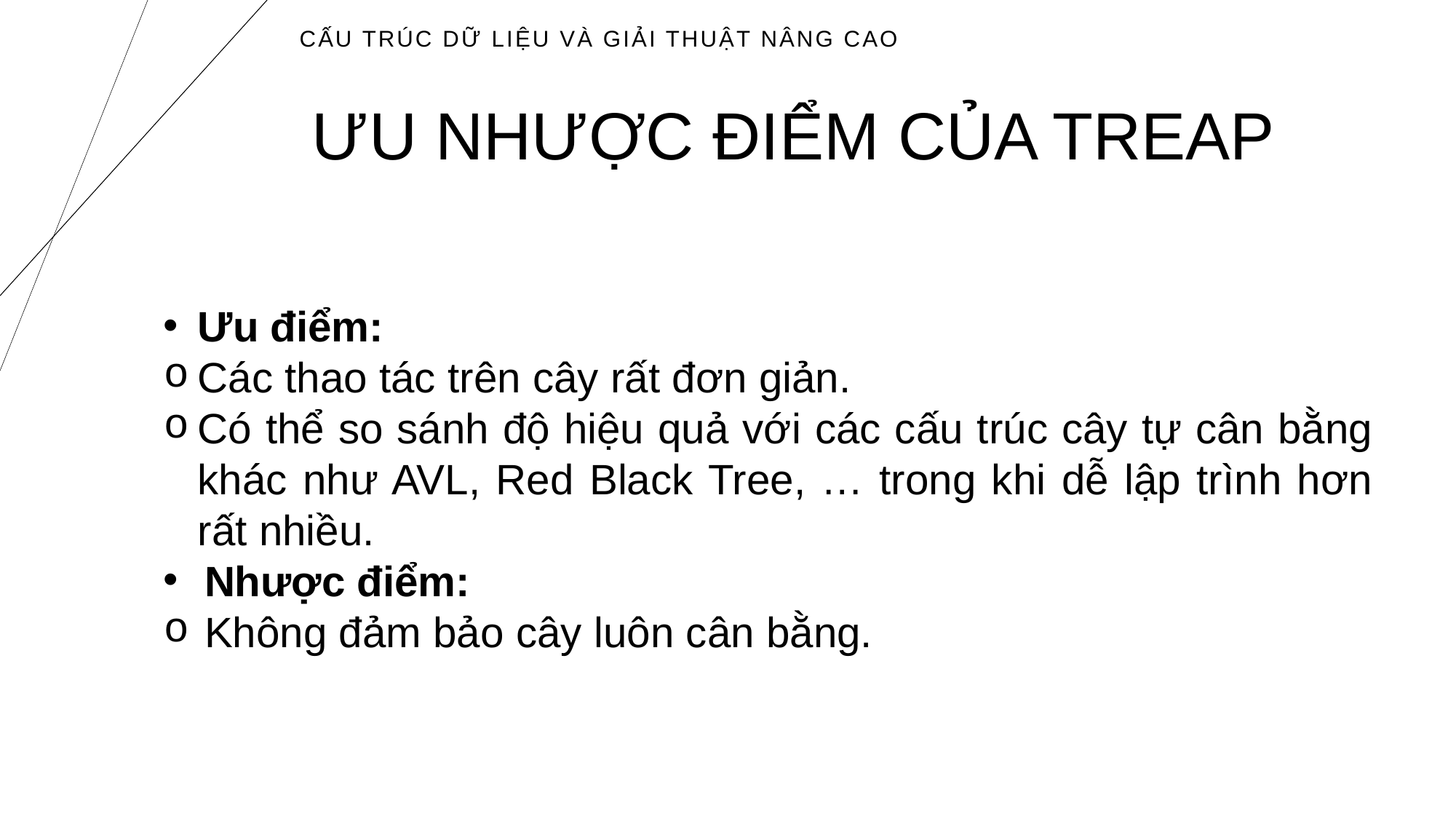

# Cấu trúc dữ liệu và giải thuật nâng cao
ƯU NHƯỢC ĐIỂM CỦA TREAP
Ưu điểm:
Các thao tác trên cây rất đơn giản.
Có thể so sánh độ hiệu quả với các cấu trúc cây tự cân bằng khác như AVL, Red Black Tree, … trong khi dễ lập trình hơn rất nhiều.
Nhược điểm:
Không đảm bảo cây luôn cân bằng.